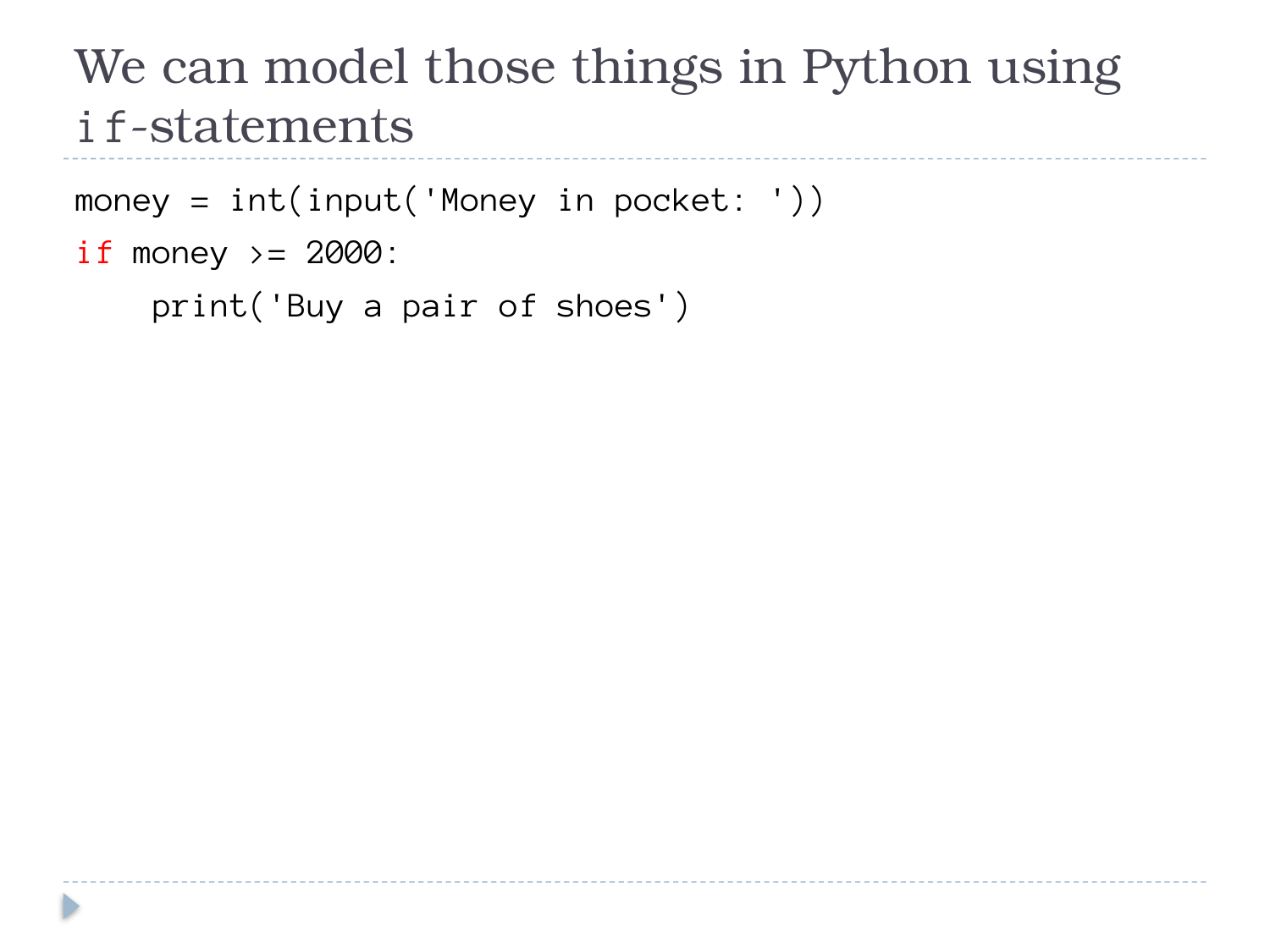

# We can model those things in Python using if-statements
money = int(input('Money in pocket: '))
if money >= 2000:
    print('Buy a pair of shoes')